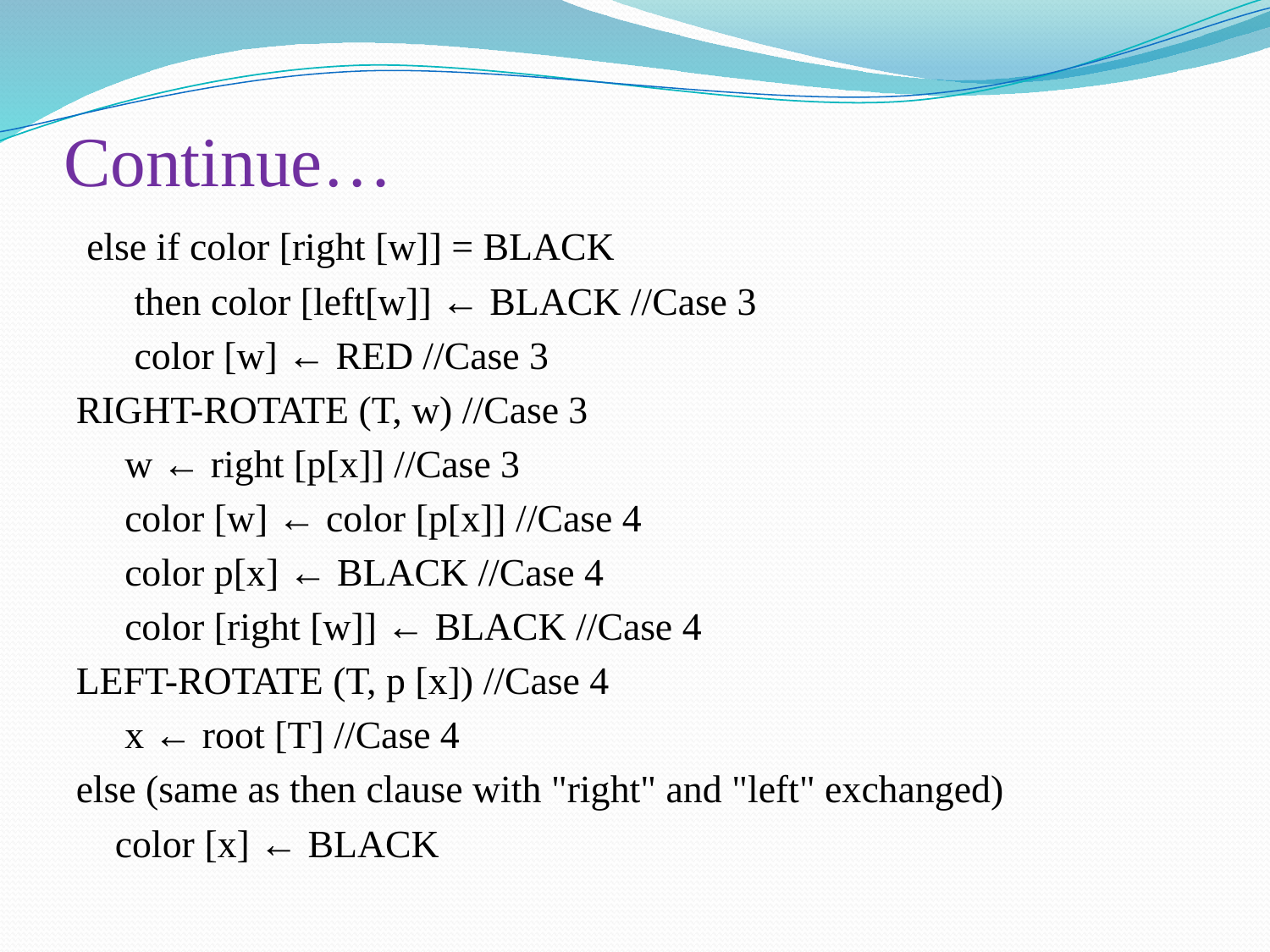

# Continue…
 else if color [right [w]] = BLACK
      then color [left[w]] ← BLACK //Case 3
      color [w] ← RED //Case 3
RIGHT-ROTATE (T, w) //Case 3
     w ← right [p[x]] //Case 3
     color [w] ← color [p[x]] //Case 4
     color p[x] ← BLACK //Case 4
     color [right [w]] ← BLACK //Case 4
LEFT-ROTATE (T, p [x]) //Case 4
     x ← root [T] //Case 4
else (same as then clause with "right" and "left" exchanged)
    color [x] ← BLACK